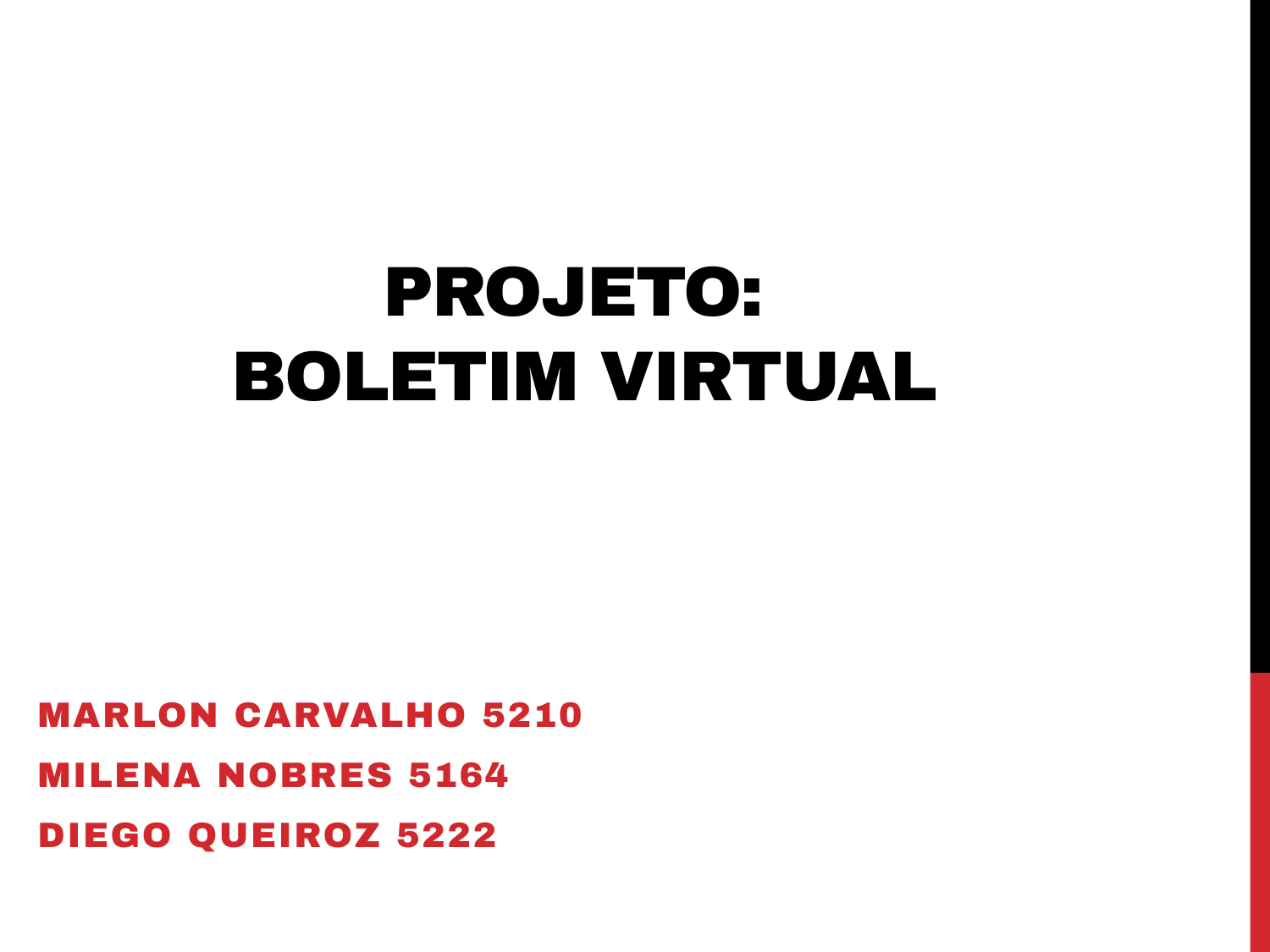

# Projeto: Boletim Virtual
Marlon Carvalho 5210
Milena Nobres 5164
Diego Queiroz 5222